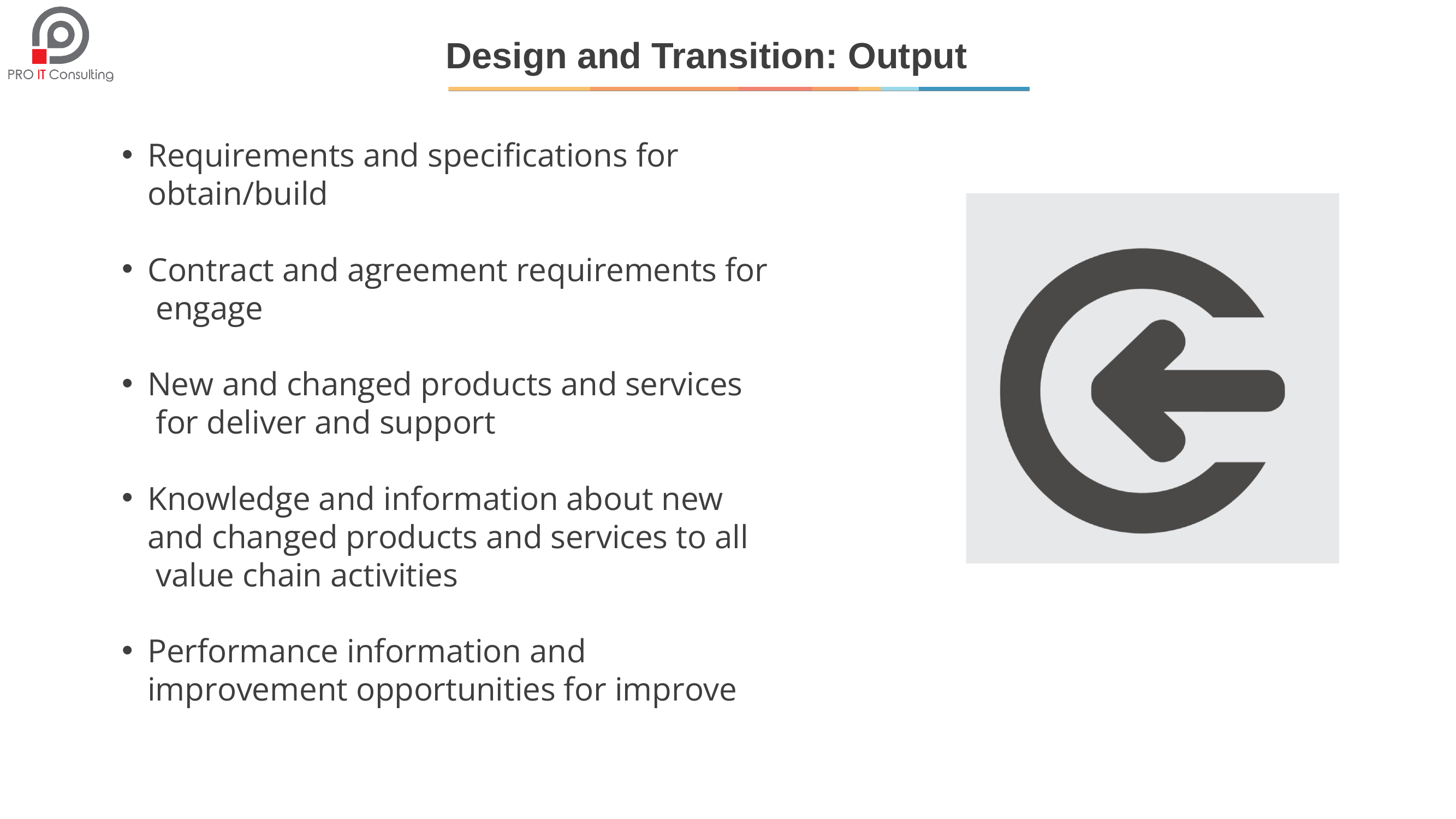

# Design and Transition: Output

Requirements and specifications for
obtain/build
Contract and agreement requirements for  engage
New and changed products and services  for deliver and support
Knowledge and information about new  and changed products and services to all  value chain activities
Performance information and
improvement opportunities for improve